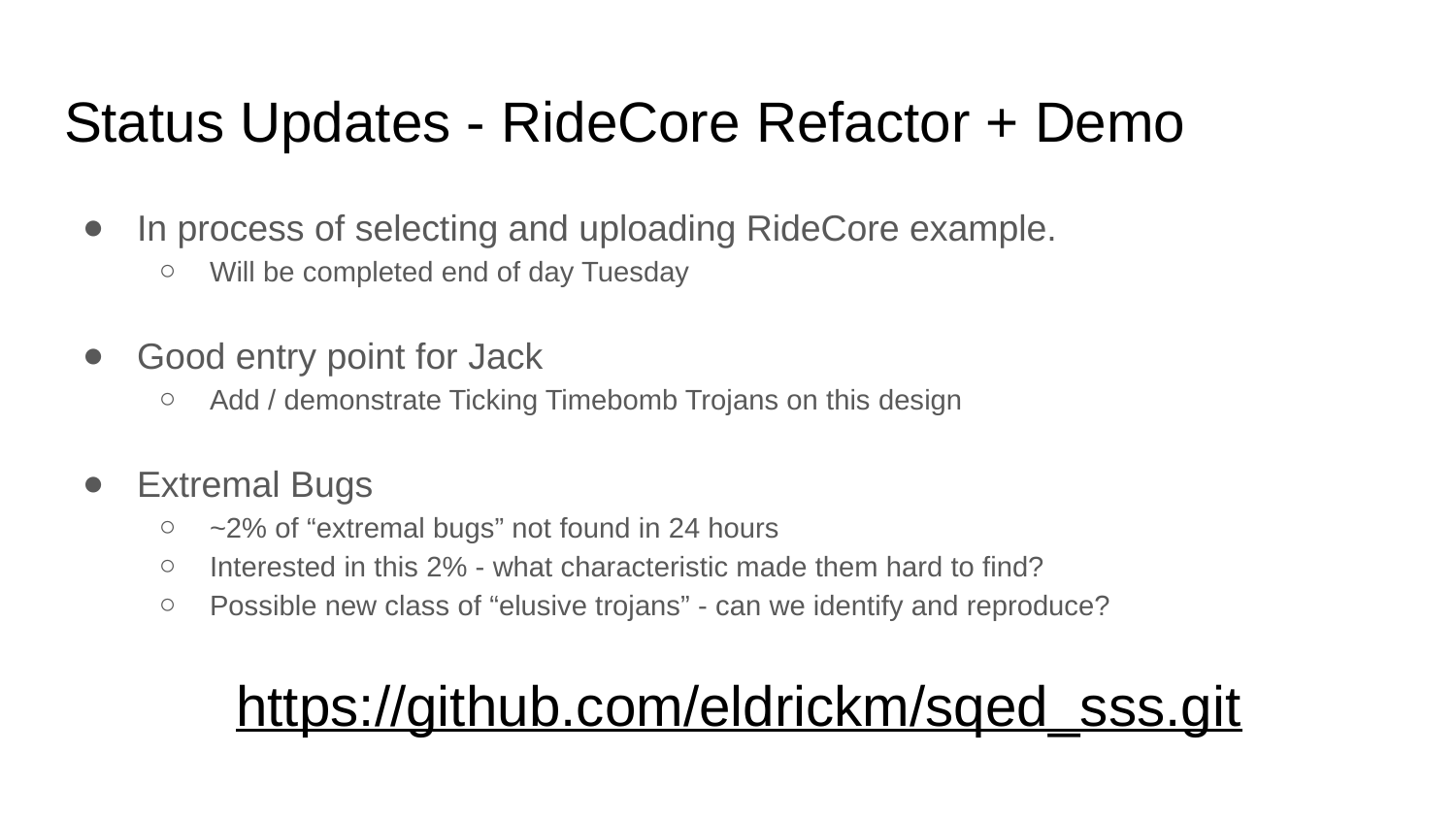

# Status Updates - RideCore Refactor + Demo

In process of selecting and uploading RideCore example.
Will be completed end of day Tuesday
Good entry point for Jack
Add / demonstrate Ticking Timebomb Trojans on this design
Extremal Bugs
~2% of “extremal bugs” not found in 24 hours
Interested in this 2% - what characteristic made them hard to find?
Possible new class of “elusive trojans” - can we identify and reproduce?
https://github.com/eldrickm/sqed_sss.git